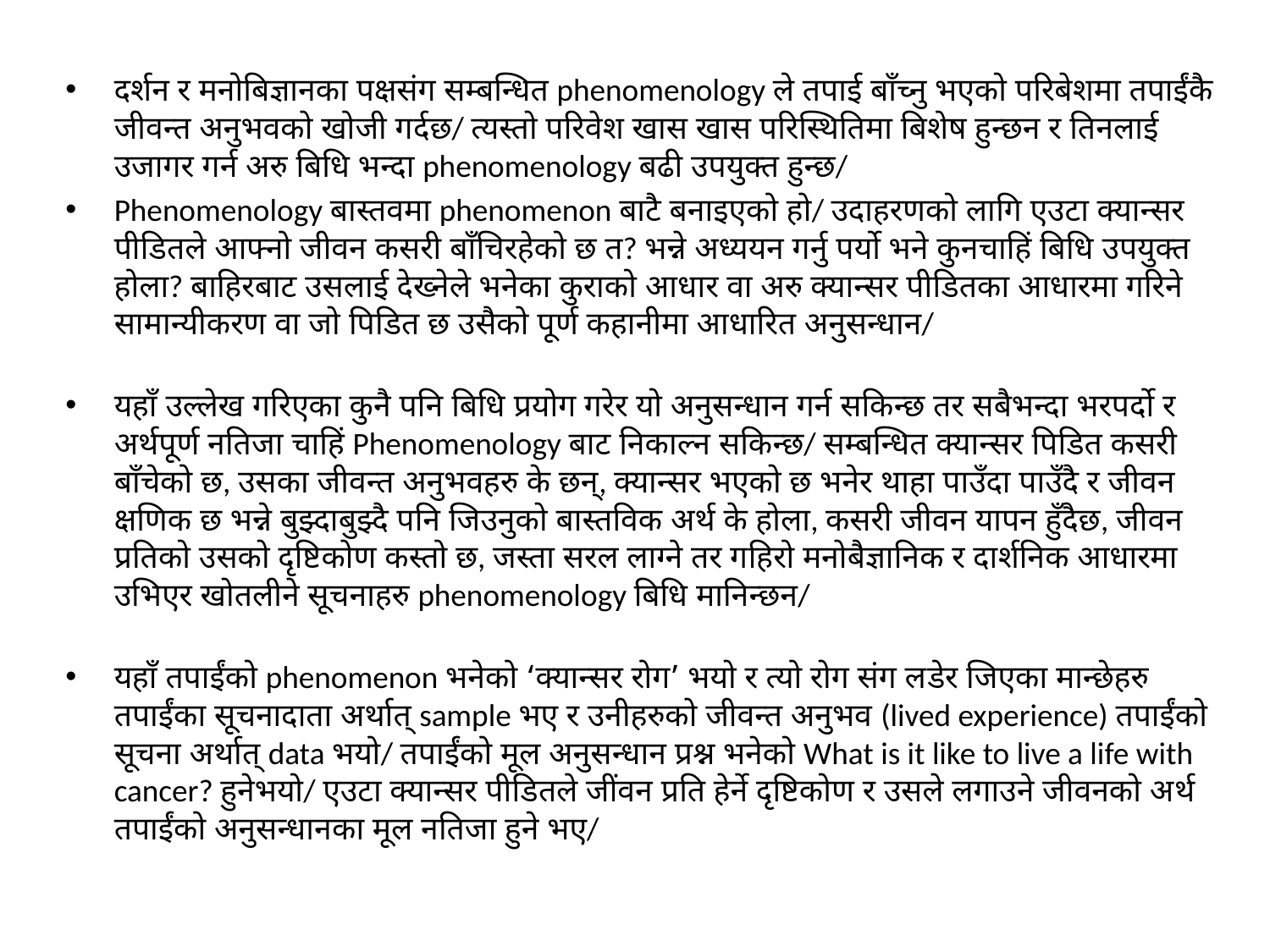

दर्शन र मनोबिज्ञानका पक्षसंग सम्बन्धित phenomenology ले तपाई बाँच्नु भएको परिबेशमा तपाईंकै जीवन्त अनुभवको खोजी गर्दछ/ त्यस्तो परिवेश खास खास परिस्थितिमा बिशेष हुन्छन र तिनलाई उजागर गर्न अरु बिधि भन्दा phenomenology बढी उपयुक्त हुन्छ/
Phenomenology बास्तवमा phenomenon बाटै बनाइएको हो/ उदाहरणको लागि एउटा क्यान्सर पीडितले आफ्नो जीवन कसरी बाँचिरहेको छ त? भन्ने अध्ययन गर्नु पर्यो भने कुनचाहिं बिधि उपयुक्त होला? बाहिरबाट उसलाई देख्नेले भनेका कुराको आधार वा अरु क्यान्सर पीडितका आधारमा गरिने सामान्यीकरण वा जो पिडित छ उसैको पूर्ण कहानीमा आधारित अनुसन्धान/
यहाँ उल्लेख गरिएका कुनै पनि बिधि प्रयोग गरेर यो अनुसन्धान गर्न सकिन्छ तर सबैभन्दा भरपर्दो र अर्थपूर्ण नतिजा चाहिं Phenomenology बाट निकाल्न सकिन्छ/ सम्बन्धित क्यान्सर पिडित कसरी बाँचेको छ, उसका जीवन्त अनुभवहरु के छन्, क्यान्सर भएको छ भनेर थाहा पाउँदा पाउँदै र जीवन क्षणिक छ भन्ने बुझ्दाबुझ्दै पनि जिउनुको बास्तविक अर्थ के होला, कसरी जीवन यापन हुँदैछ, जीवन प्रतिको उसको दृष्टिकोण कस्तो छ, जस्ता सरल लाग्ने तर गहिरो मनोबैज्ञानिक र दार्शनिक आधारमा उभिएर खोतलीने सूचनाहरु phenomenology बिधि मानिन्छन/
यहाँ तपाईंको phenomenon भनेको ‘क्यान्सर रोग’ भयो र त्यो रोग संग लडेर जिएका मान्छेहरु तपाईंका सूचनादाता अर्थात् sample भए र उनीहरुको जीवन्त अनुभव (lived experience) तपाईंको सूचना अर्थात् data भयो/ तपाईंको मूल अनुसन्धान प्रश्न भनेको What is it like to live a life with cancer? हुनेभयो/ एउटा क्यान्सर पीडितले जींवन प्रति हेर्ने दृष्टिकोण र उसले लगाउने जीवनको अर्थ तपाईंको अनुसन्धानका मूल नतिजा हुने भए/